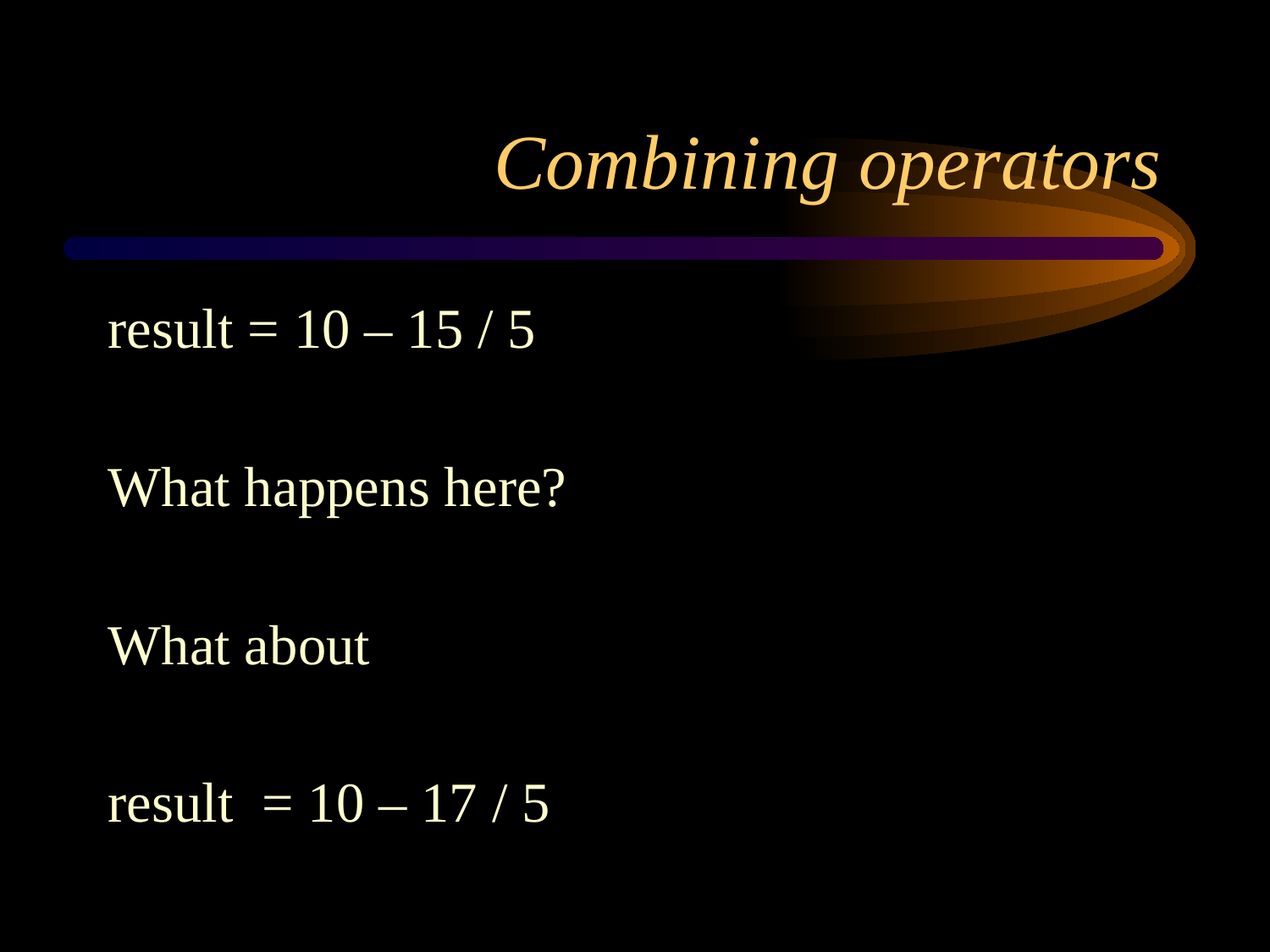

# Combining operators
result = 10 – 15 / 5

What happens here?

What about

result  = 10 – 17 / 5